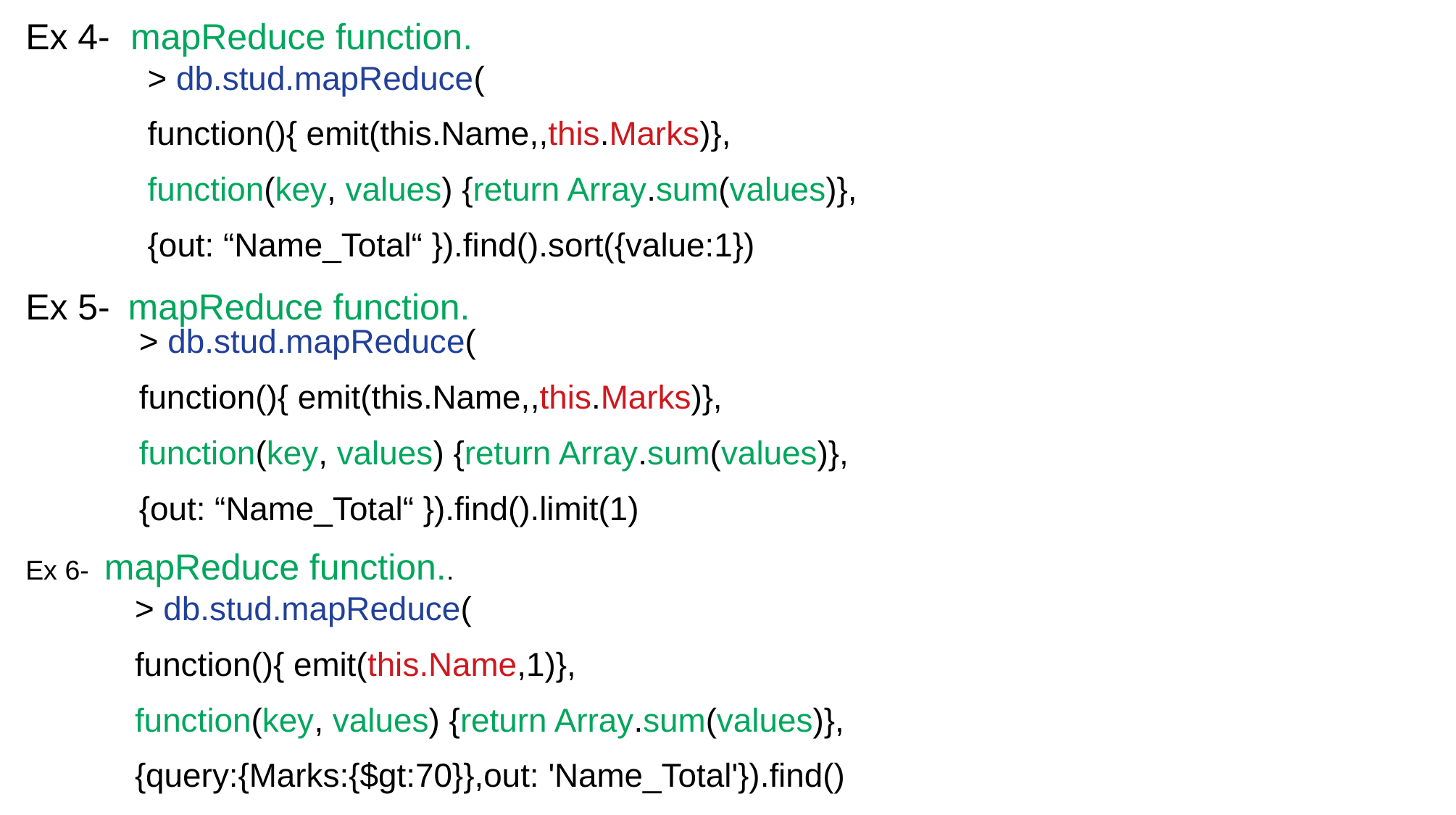

Ex 4-  mapReduce function.

Ex 5-  mapReduce function.

Ex 6-  mapReduce function..

> db.stud.mapReduce(
function(){ emit(this.Name,,this.Marks)},
function(key, values) {return Array.sum(values)},
{out: “Name_Total“ }).find().sort({value:1})
> db.stud.mapReduce(
function(){ emit(this.Name,,this.Marks)},
function(key, values) {return Array.sum(values)},
{out: “Name_Total“ }).find().limit(1)
> db.stud.mapReduce(
function(){ emit(this.Name,1)},
function(key, values) {return Array.sum(values)},
{query:{Marks:{$gt:70}},out: 'Name_Total'}).find()